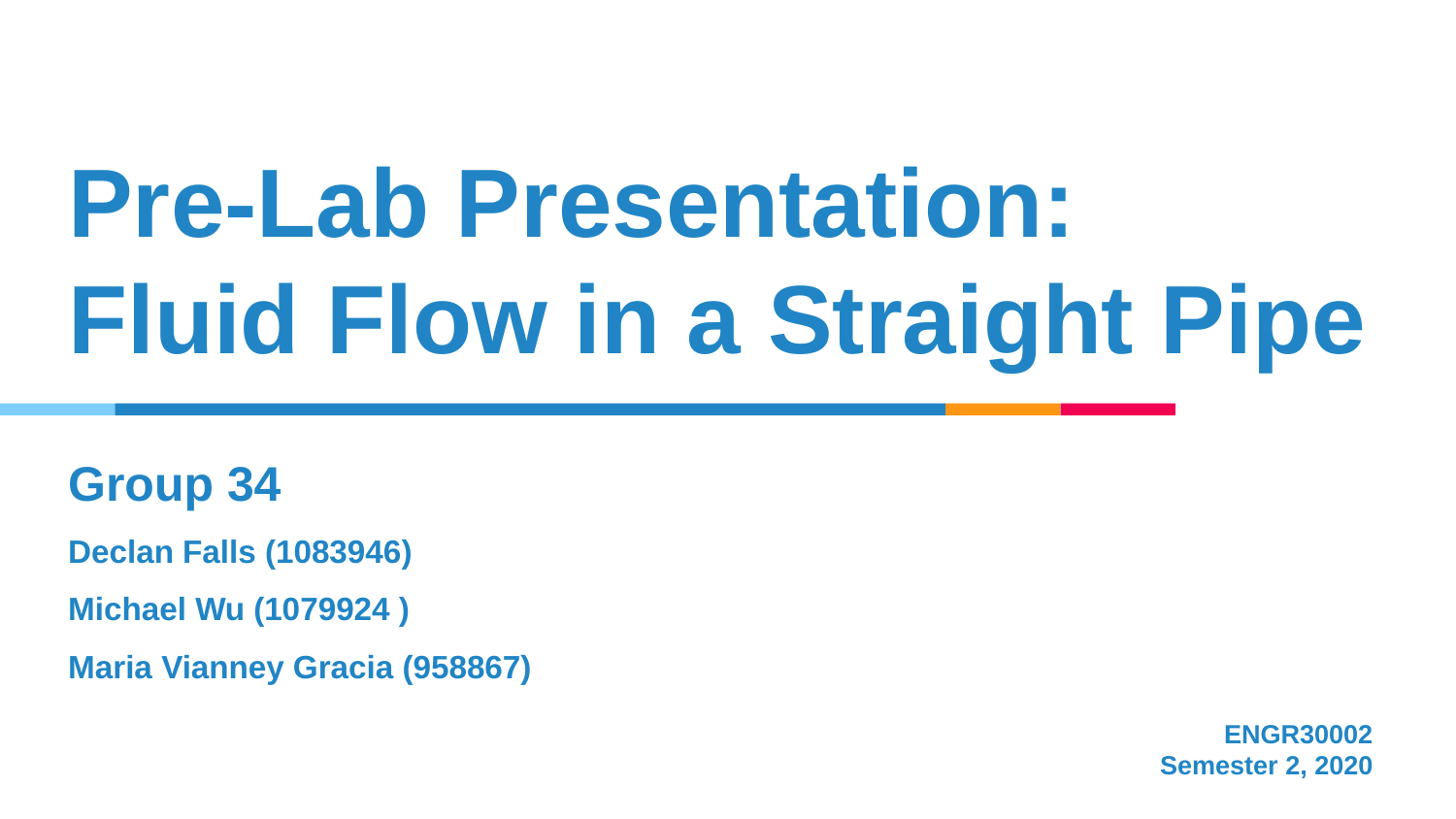

# Pre-Lab Presentation: Fluid Flow in a Straight Pipe
Group 34
Declan Falls (1083946)
Michael Wu (1079924 )
Maria Vianney Gracia (958867)
ENGR30002
Semester 2, 2020